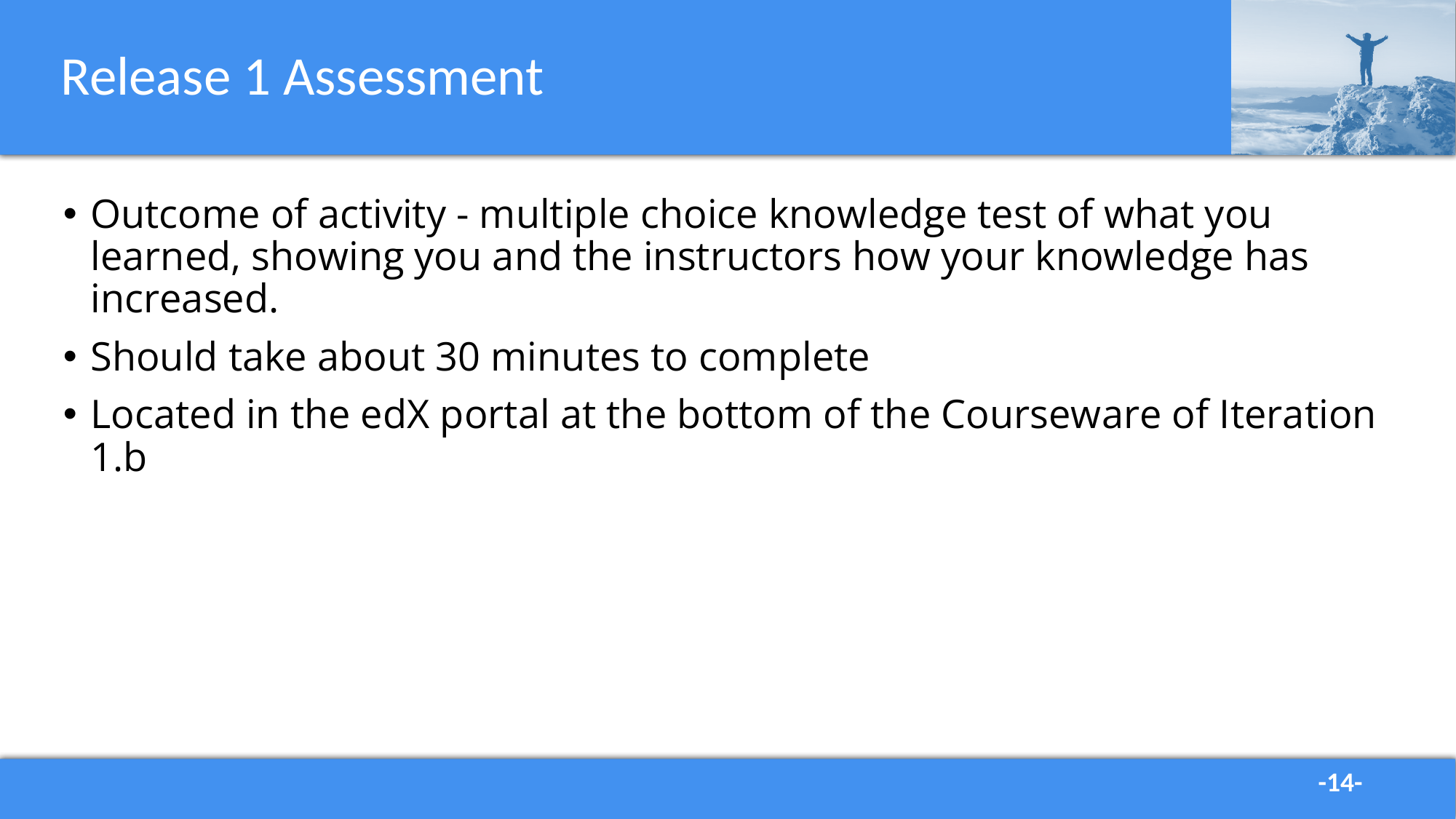

# Release 1 Assessment
Outcome of activity - multiple choice knowledge test of what you learned, showing you and the instructors how your knowledge has increased.
Should take about 30 minutes to complete
Located in the edX portal at the bottom of the Courseware of Iteration 1.b